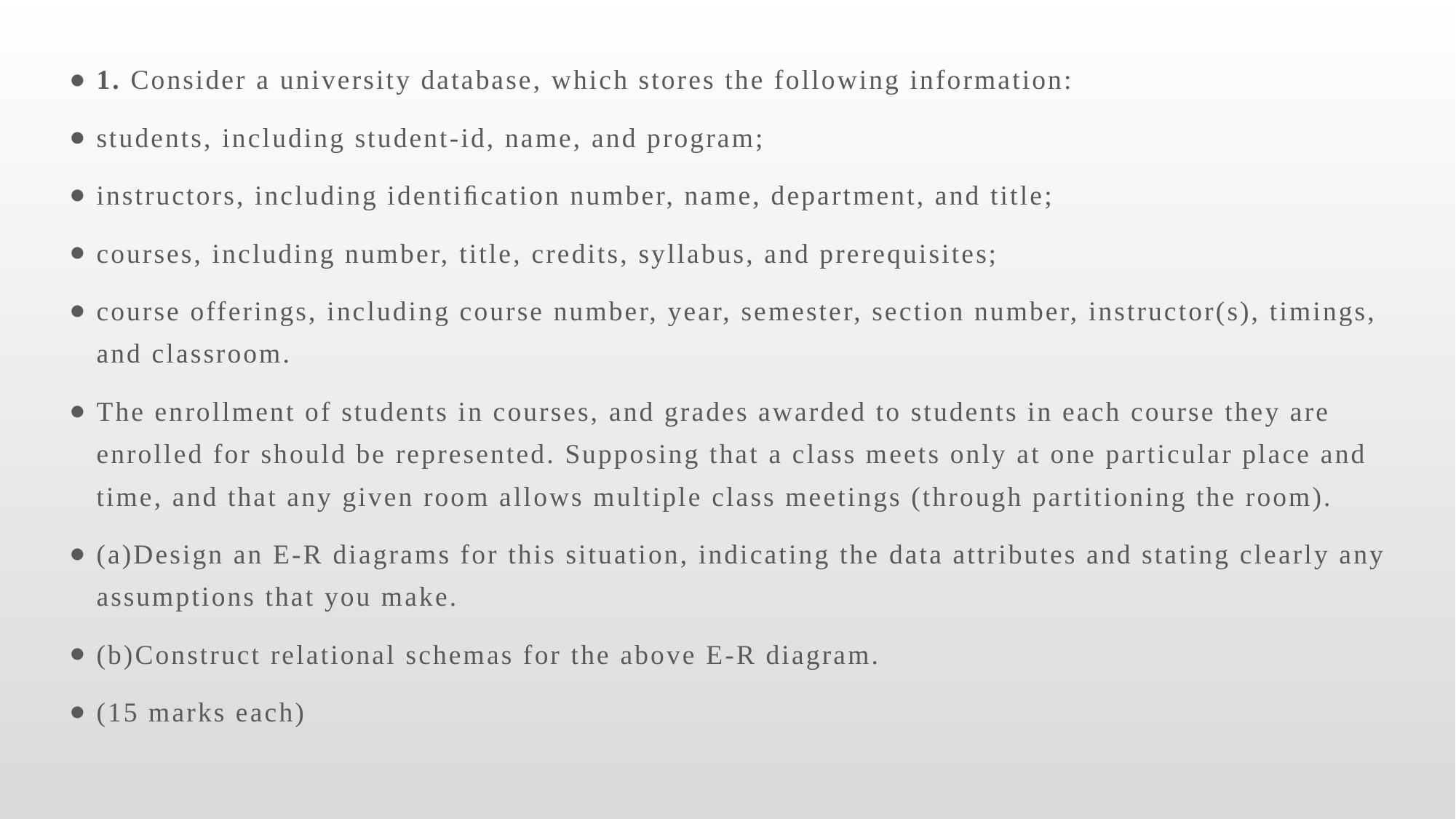

1. Consider a university database, which stores the following information:
students, including student-id, name, and program;
instructors, including identiﬁcation number, name, department, and title;
courses, including number, title, credits, syllabus, and prerequisites;
course offerings, including course number, year, semester, section number, instructor(s), timings, and classroom.
The enrollment of students in courses, and grades awarded to students in each course they are enrolled for should be represented. Supposing that a class meets only at one particular place and time, and that any given room allows multiple class meetings (through partitioning the room).
(a)Design an E-R diagrams for this situation, indicating the data attributes and stating clearly any assumptions that you make.
(b)Construct relational schemas for the above E-R diagram.
(15 marks each)